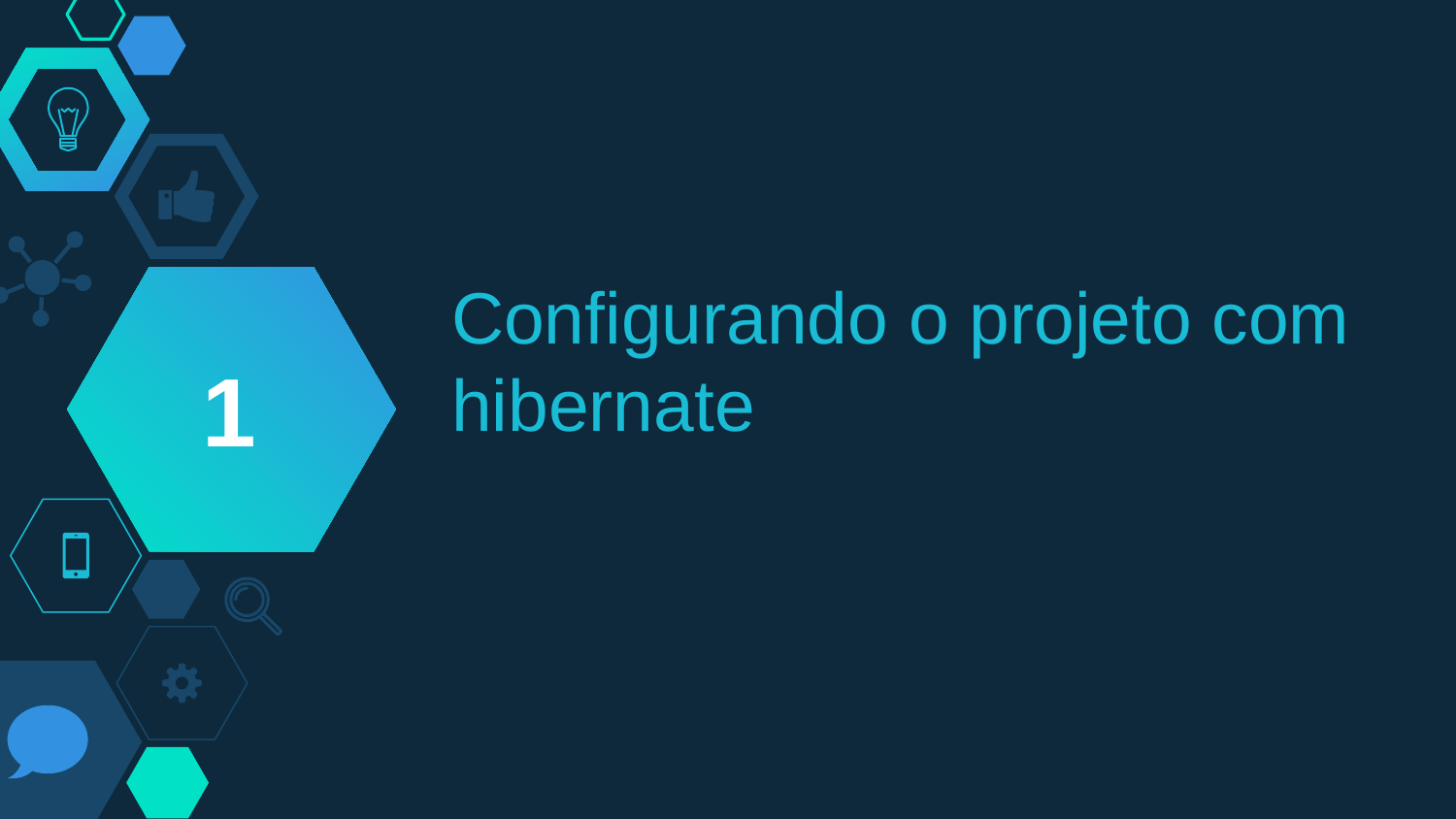

1
# Configurando o projeto com hibernate